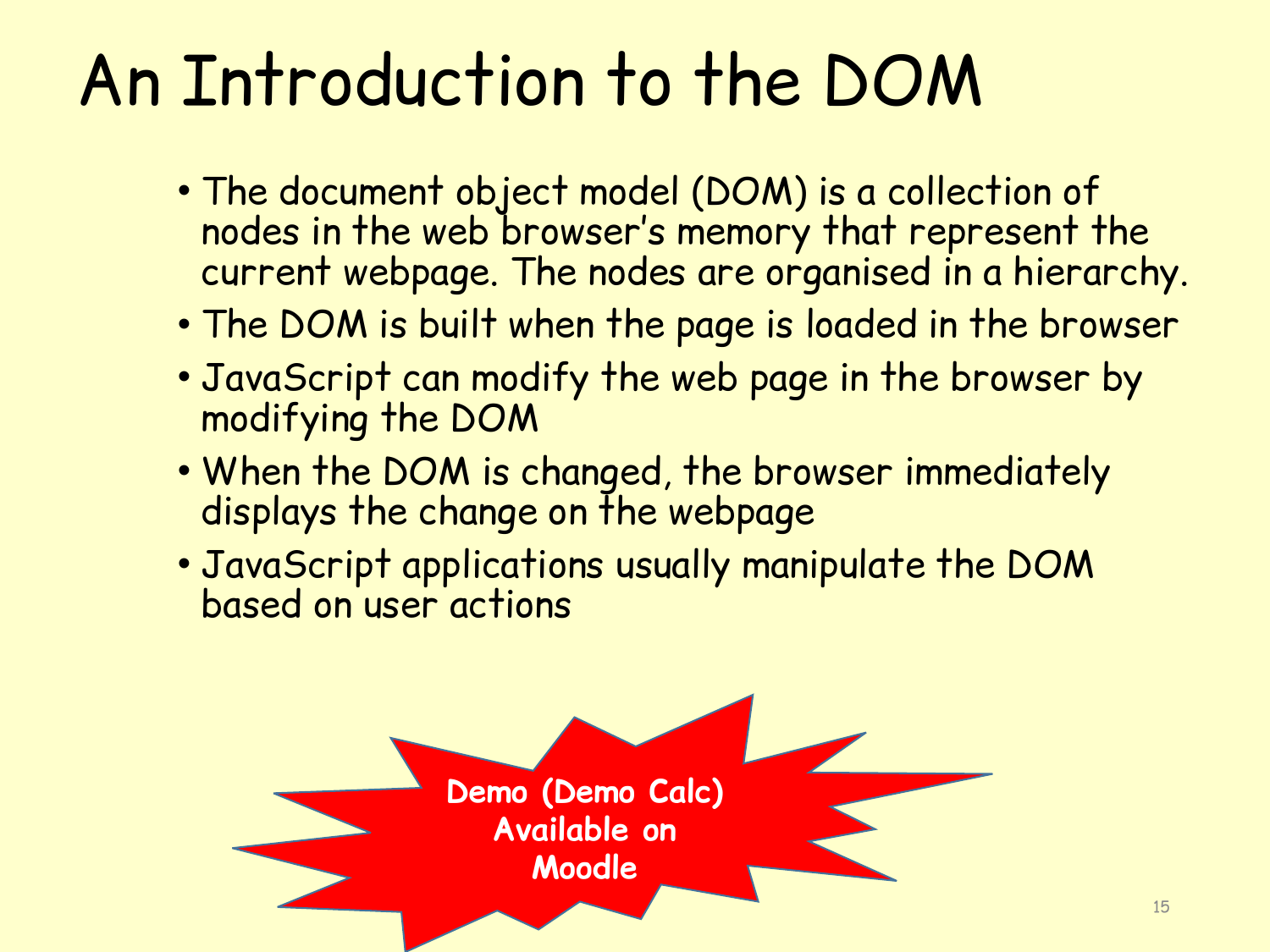

# An Introduction to the DOM
The document object model (DOM) is a collection of nodes in the web browser’s memory that represent the current webpage. The nodes are organised in a hierarchy.
The DOM is built when the page is loaded in the browser
JavaScript can modify the web page in the browser by modifying the DOM
When the DOM is changed, the browser immediately displays the change on the webpage
JavaScript applications usually manipulate the DOM based on user actions

Demo (Demo Calc) Available on Moodle
15